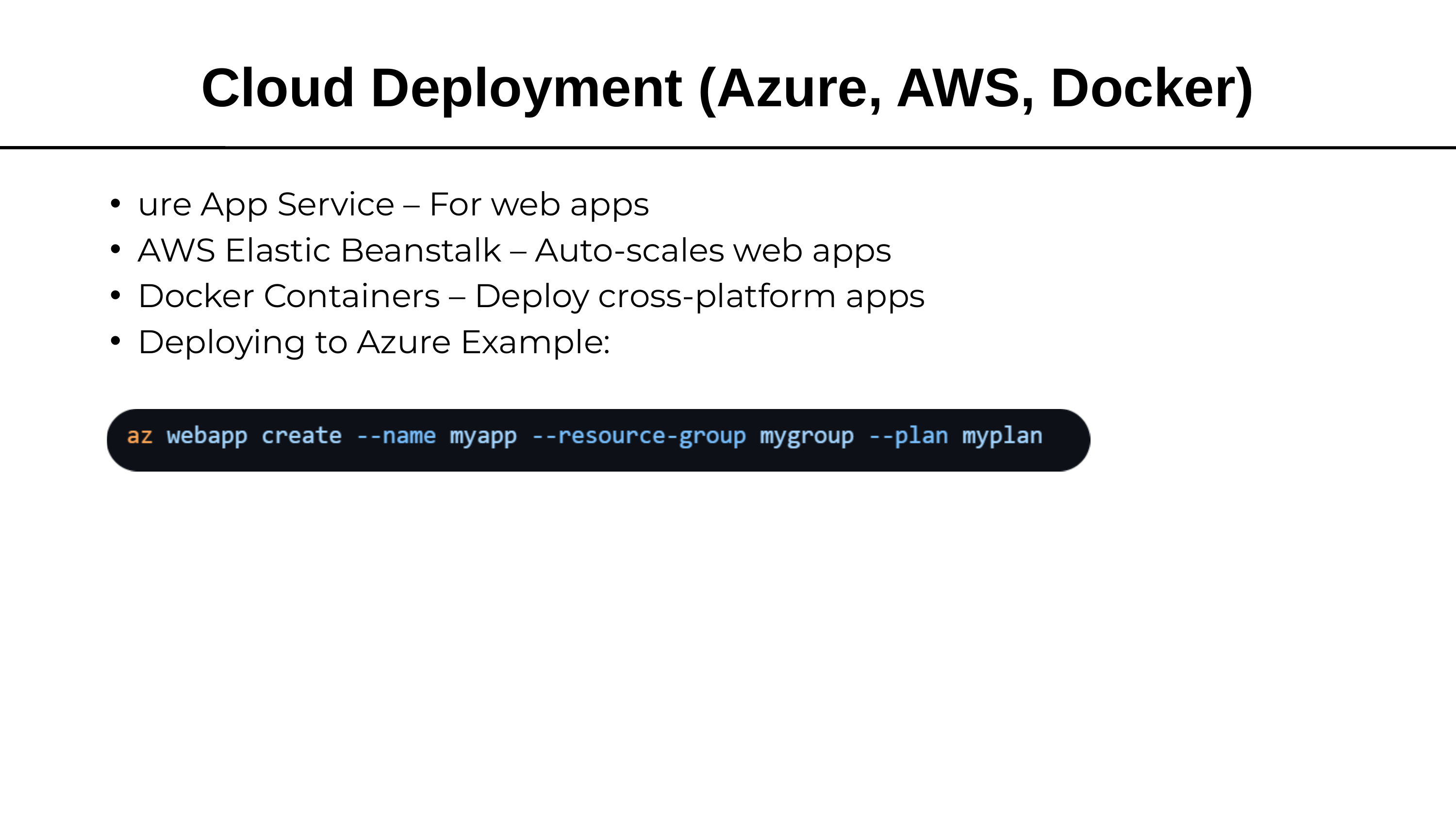

Cloud Deployment (Azure, AWS, Docker)

ure App Service – For web apps
AWS Elastic Beanstalk – Auto-scales web apps
Docker Containers – Deploy cross-platform apps
Deploying to Azure Example: